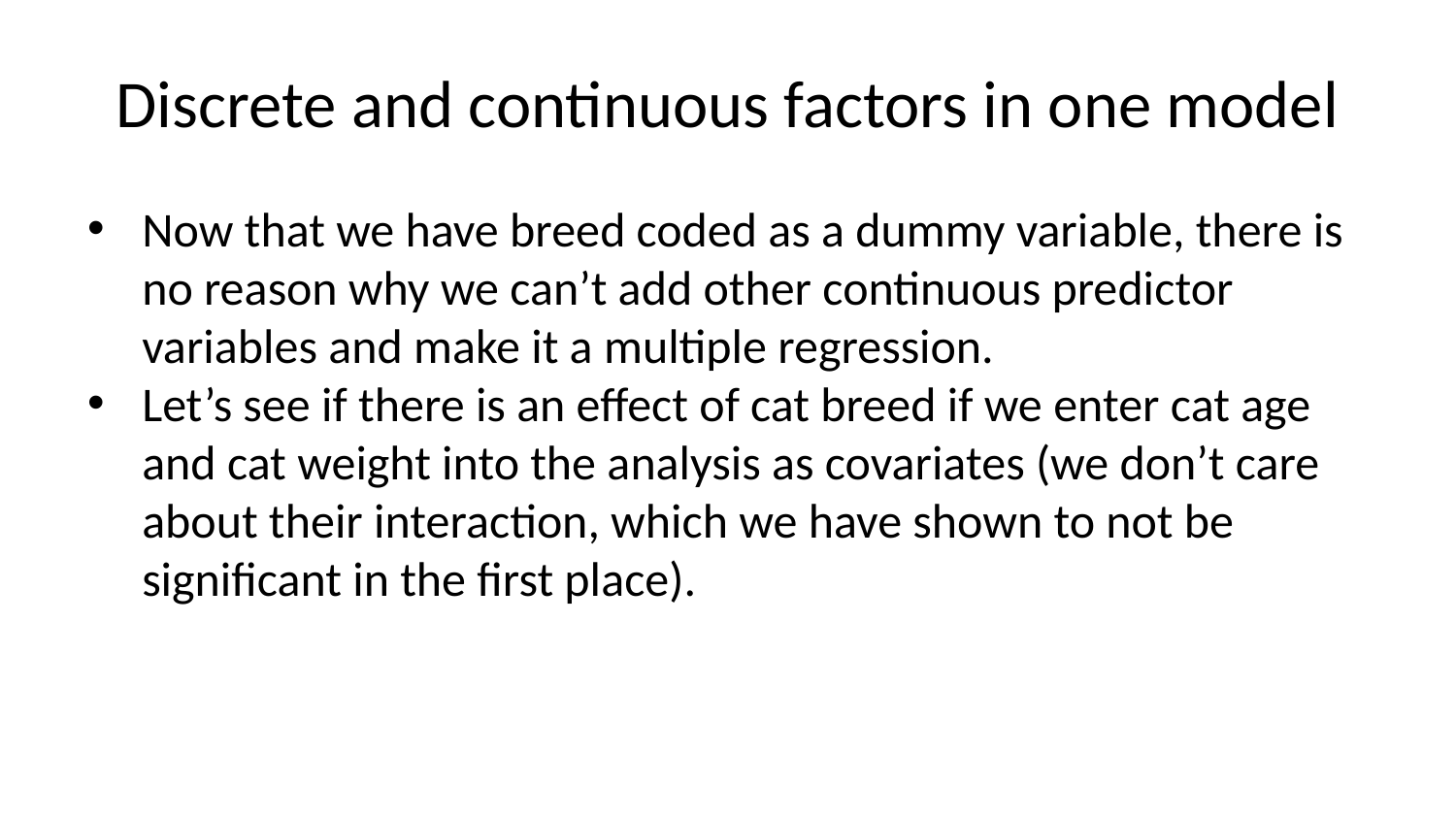

# Discrete and continuous factors in one model
Now that we have breed coded as a dummy variable, there is no reason why we can’t add other continuous predictor variables and make it a multiple regression.
Let’s see if there is an effect of cat breed if we enter cat age and cat weight into the analysis as covariates (we don’t care about their interaction, which we have shown to not be significant in the first place).